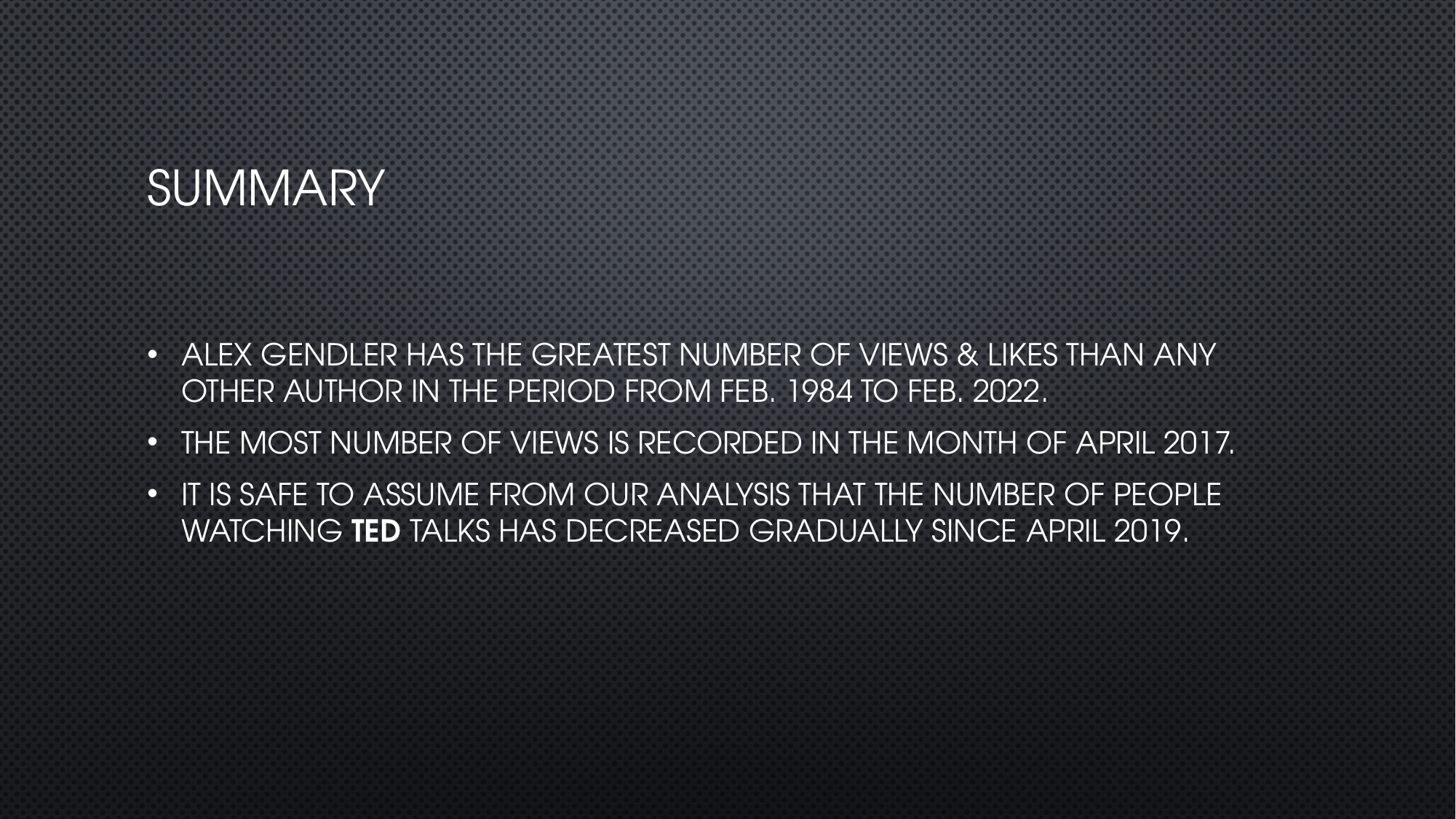

# Summary
Alex gendler has the greatest number of views & likes than any other author in the period from Feb. 1984 to Feb. 2022.
The most number of views is recorded in the month of April 2017.
It is safe to assume from our analysis that the number of people watching ted talks has decreased gradually since April 2019.